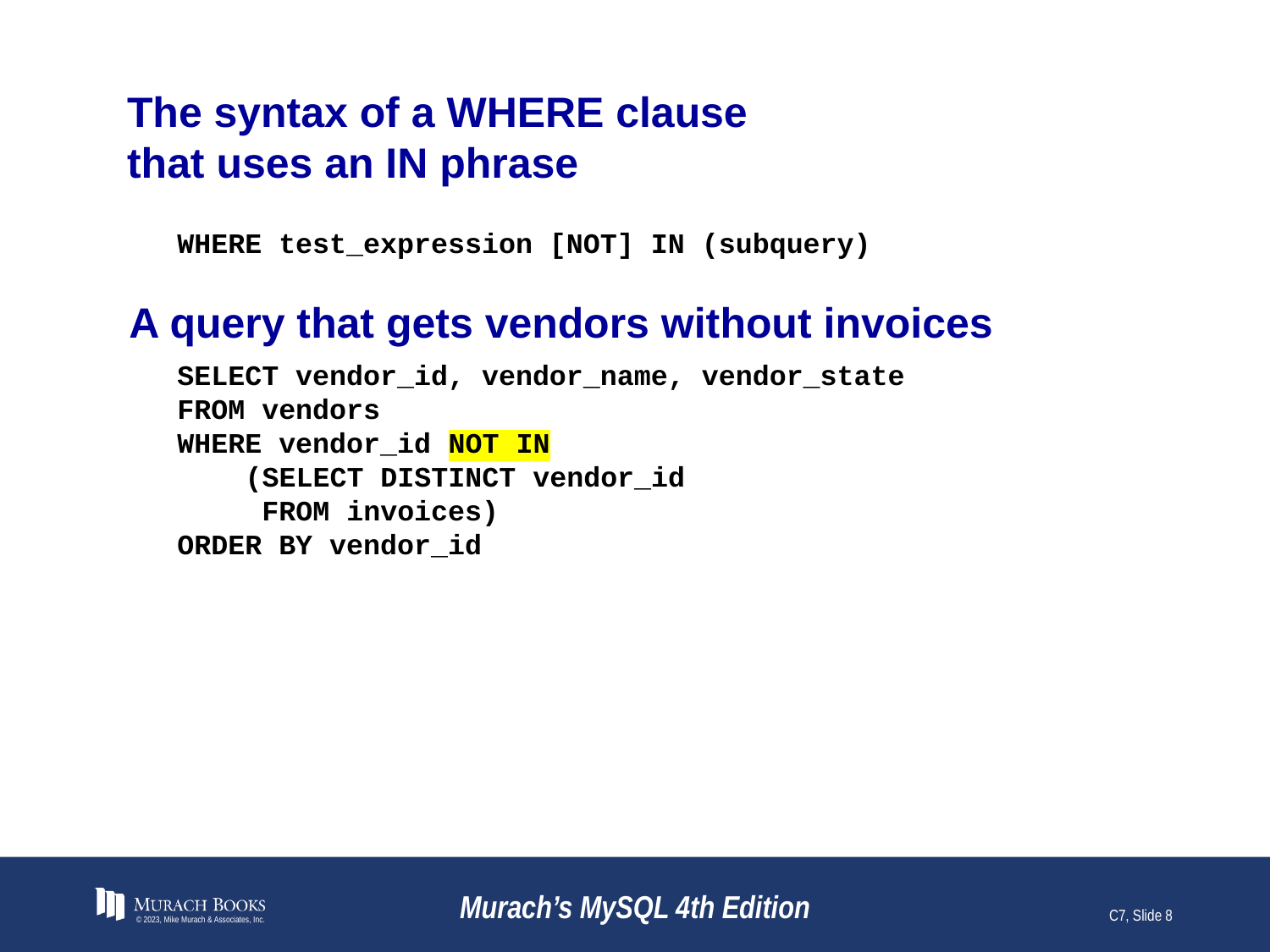

# The syntax of a WHERE clause that uses an IN phrase
WHERE test_expression [NOT] IN (subquery)
A query that gets vendors without invoices
SELECT vendor_id, vendor_name, vendor_state
FROM vendors
WHERE vendor_id NOT IN
    (SELECT DISTINCT vendor_id
     FROM invoices)
ORDER BY vendor_id

© 2023, Mike Murach & Associates, Inc.
Murach’s MySQL 4th Edition

C7, Slide 8